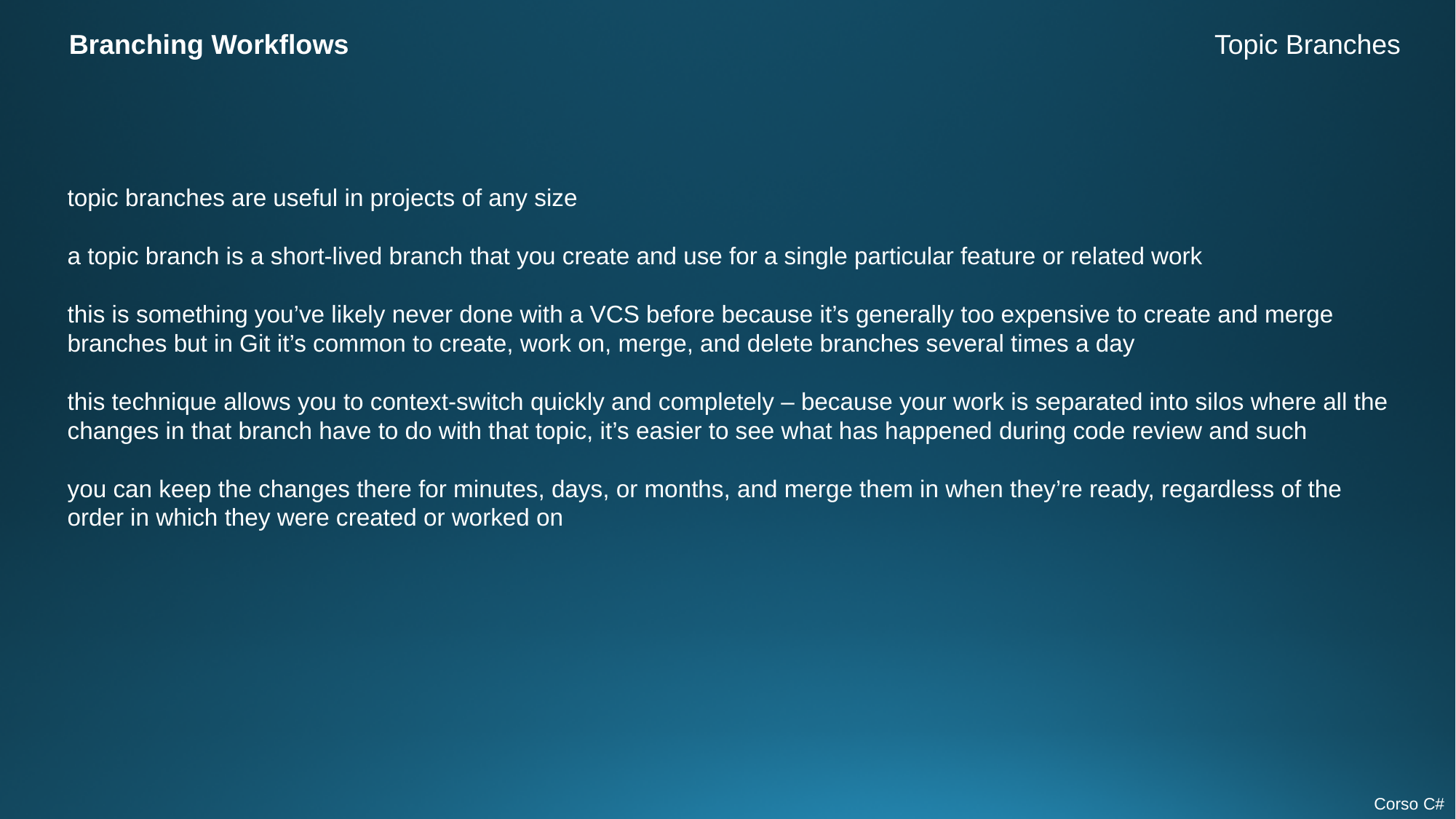

Branching Workflows
Topic Branches
topic branches are useful in projects of any size

a topic branch is a short-lived branch that you create and use for a single particular feature or related work

this is something you’ve likely never done with a VCS before because it’s generally too expensive to create and merge branches but in Git it’s common to create, work on, merge, and delete branches several times a day

this technique allows you to context-switch quickly and completely – because your work is separated into silos where all the changes in that branch have to do with that topic, it’s easier to see what has happened during code review and such

you can keep the changes there for minutes, days, or months, and merge them in when they’re ready, regardless of the order in which they were created or worked on
Corso C#